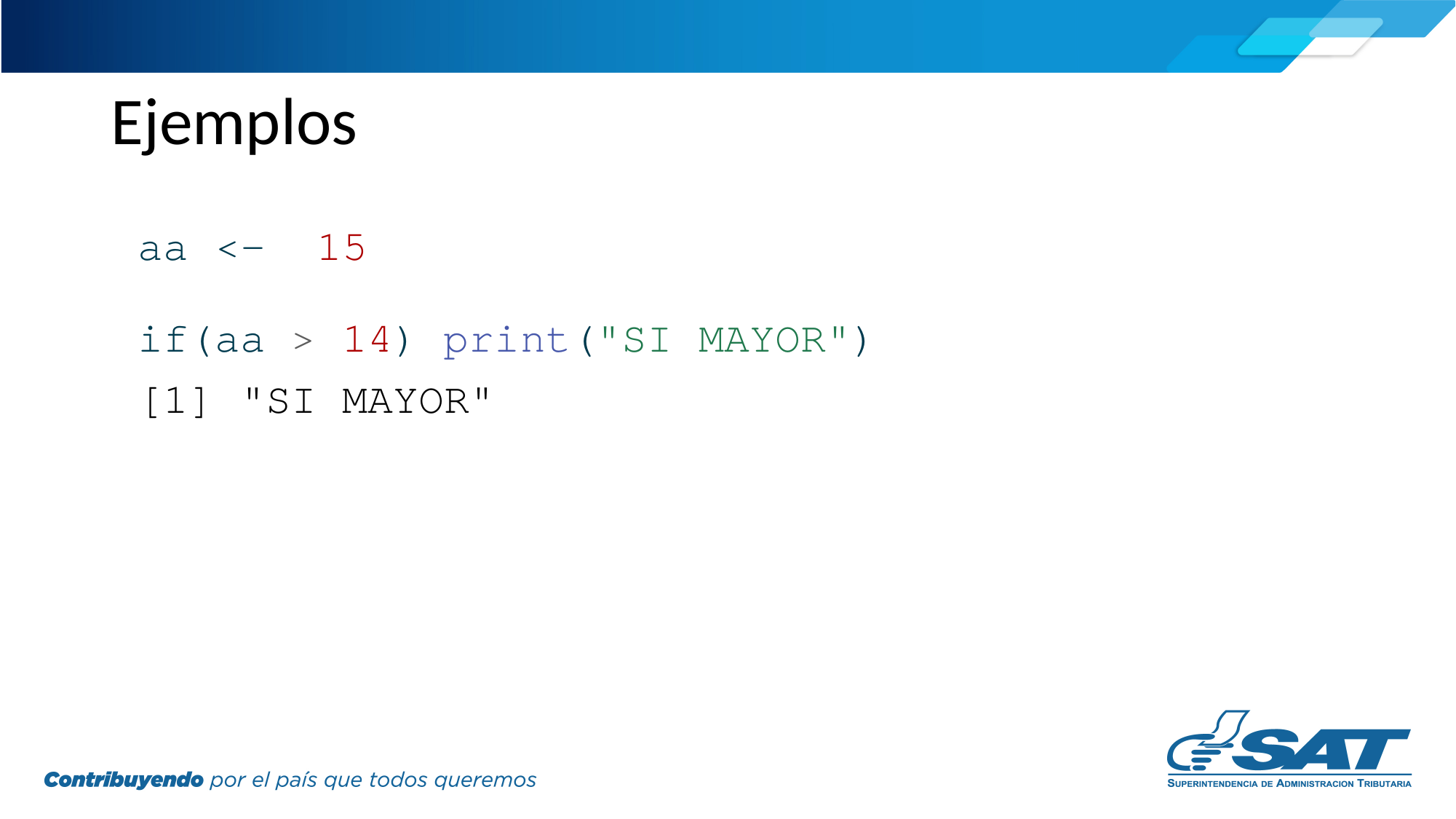

# Ejemplos
aa <-  15
if(aa > 14) print("SI MAYOR")
[1] "SI MAYOR"